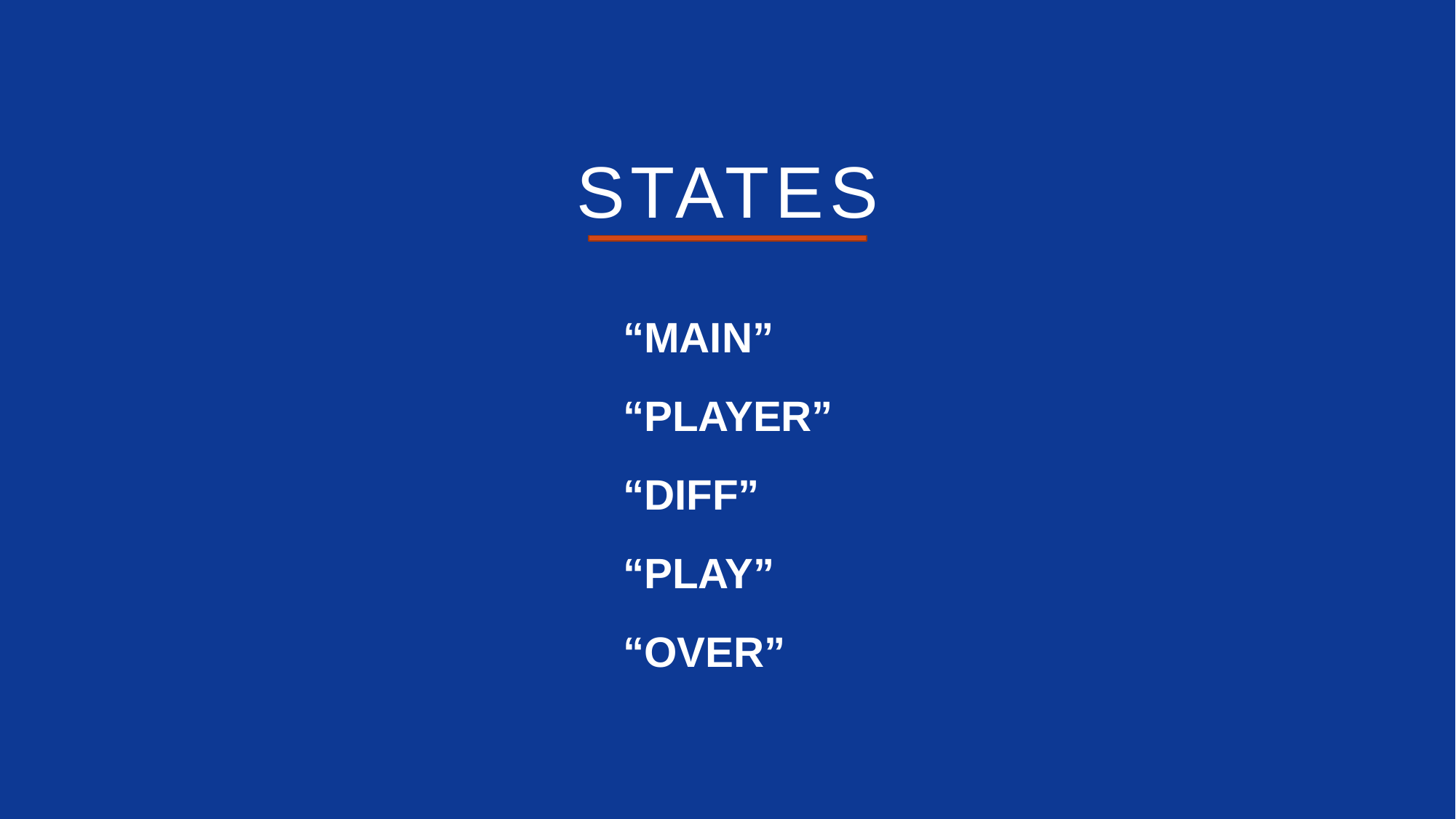

# STATES

“MAIN”
“PLAYER”
“DIFF”
“PLAY”
“OVER”